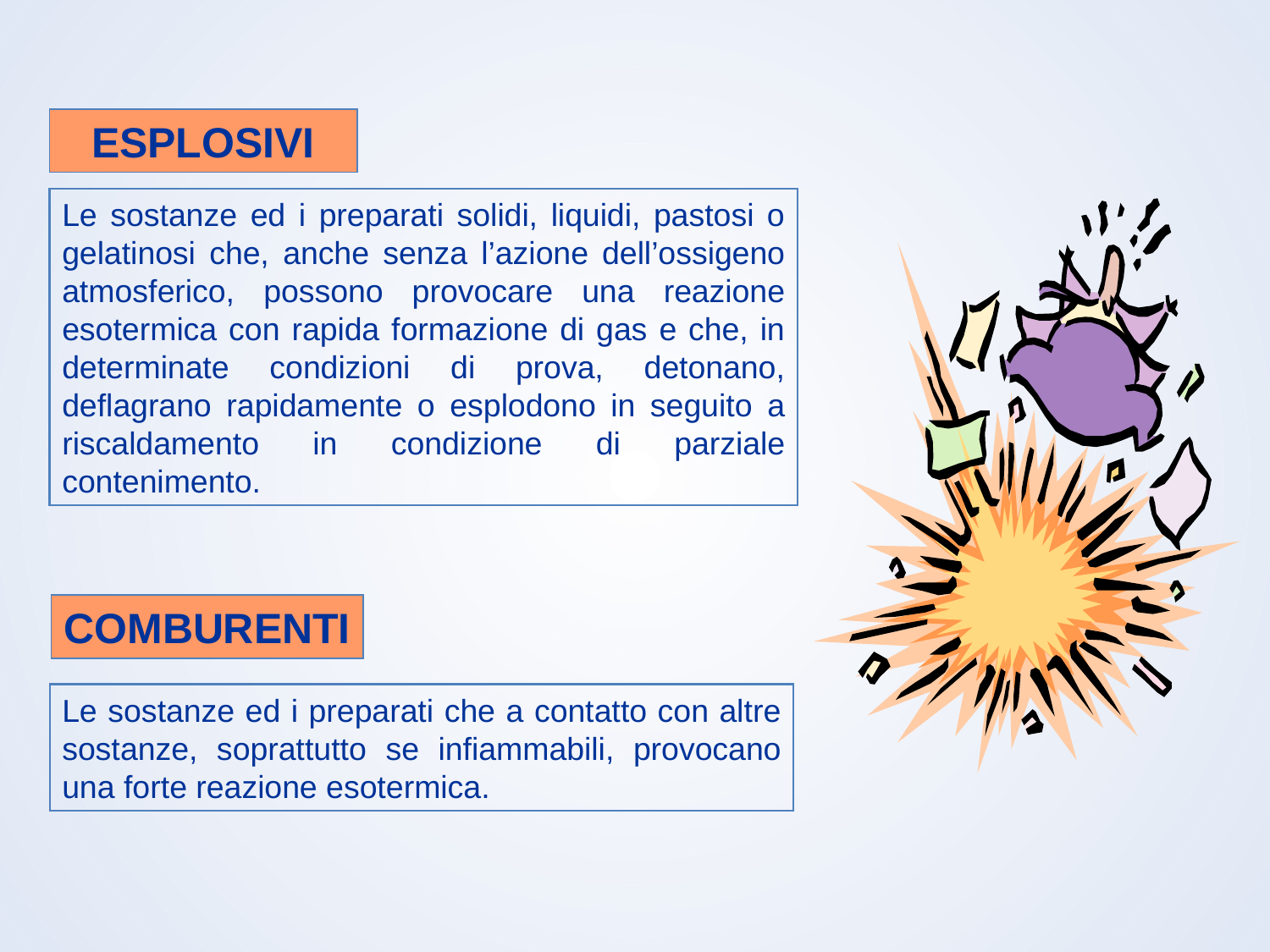

ESPLOSIVI
Le sostanze ed i preparati solidi, liquidi, pastosi o gelatinosi che, anche senza l’azione dell’ossigeno atmosferico, possono provocare una reazione esotermica con rapida formazione di gas e che, in determinate condizioni di prova, detonano, deflagrano rapidamente o esplodono in seguito a riscaldamento in condizione di parziale contenimento.

COMBURENTI
Le sostanze ed i preparati che a contatto con altre sostanze, soprattutto se infiammabili, provocano una forte reazione esotermica.